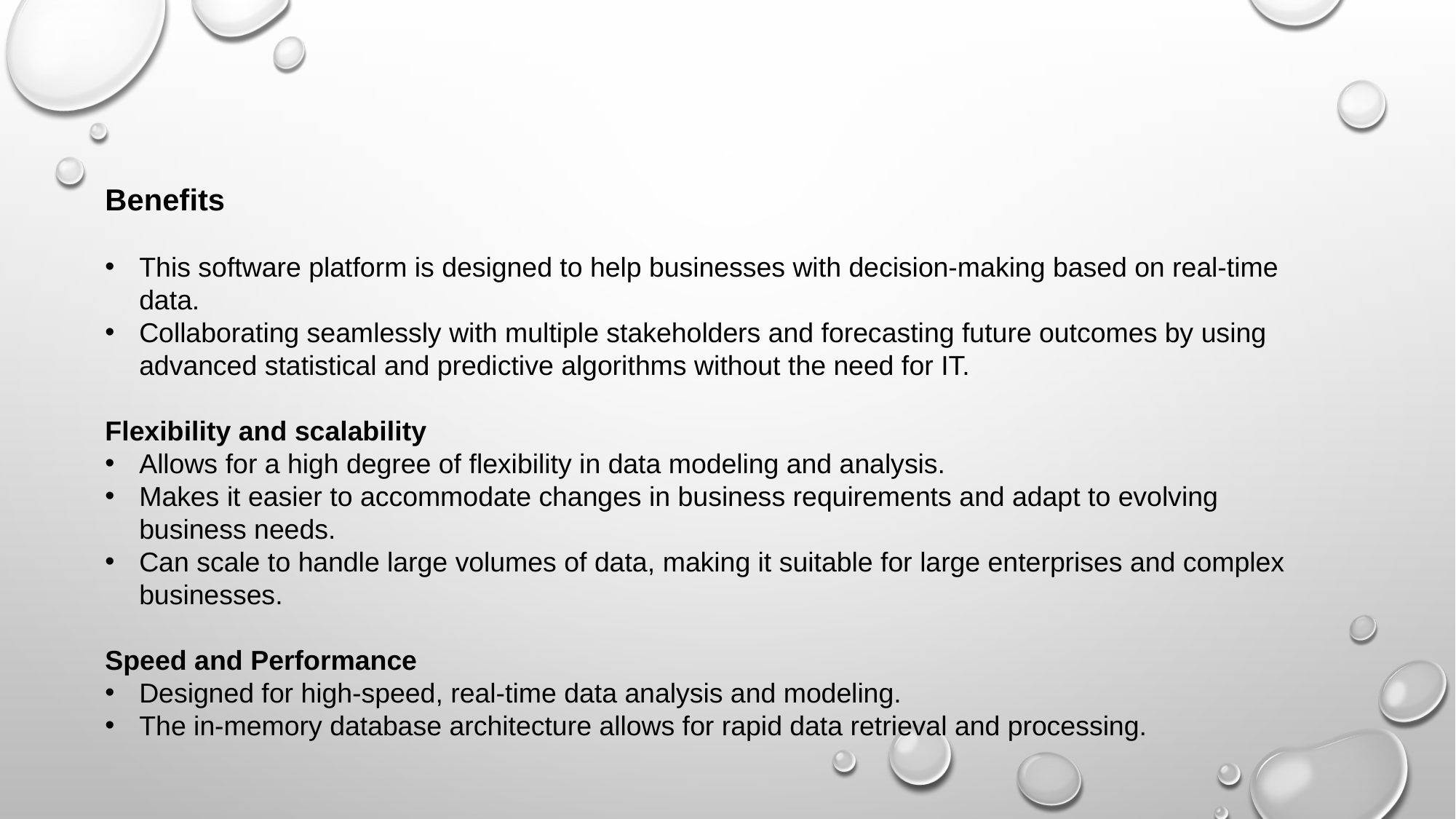

Benefits

This software platform is designed to help businesses with decision-making based on real-time data.
Collaborating seamlessly with multiple stakeholders and forecasting future outcomes by using advanced statistical and predictive algorithms without the need for IT.

Flexibility and scalability
Allows for a high degree of flexibility in data modeling and analysis.
Makes it easier to accommodate changes in business requirements and adapt to evolving business needs.
Can scale to handle large volumes of data, making it suitable for large enterprises and complex businesses.

Speed and Performance
Designed for high-speed, real-time data analysis and modeling.
The in-memory database architecture allows for rapid data retrieval and processing.